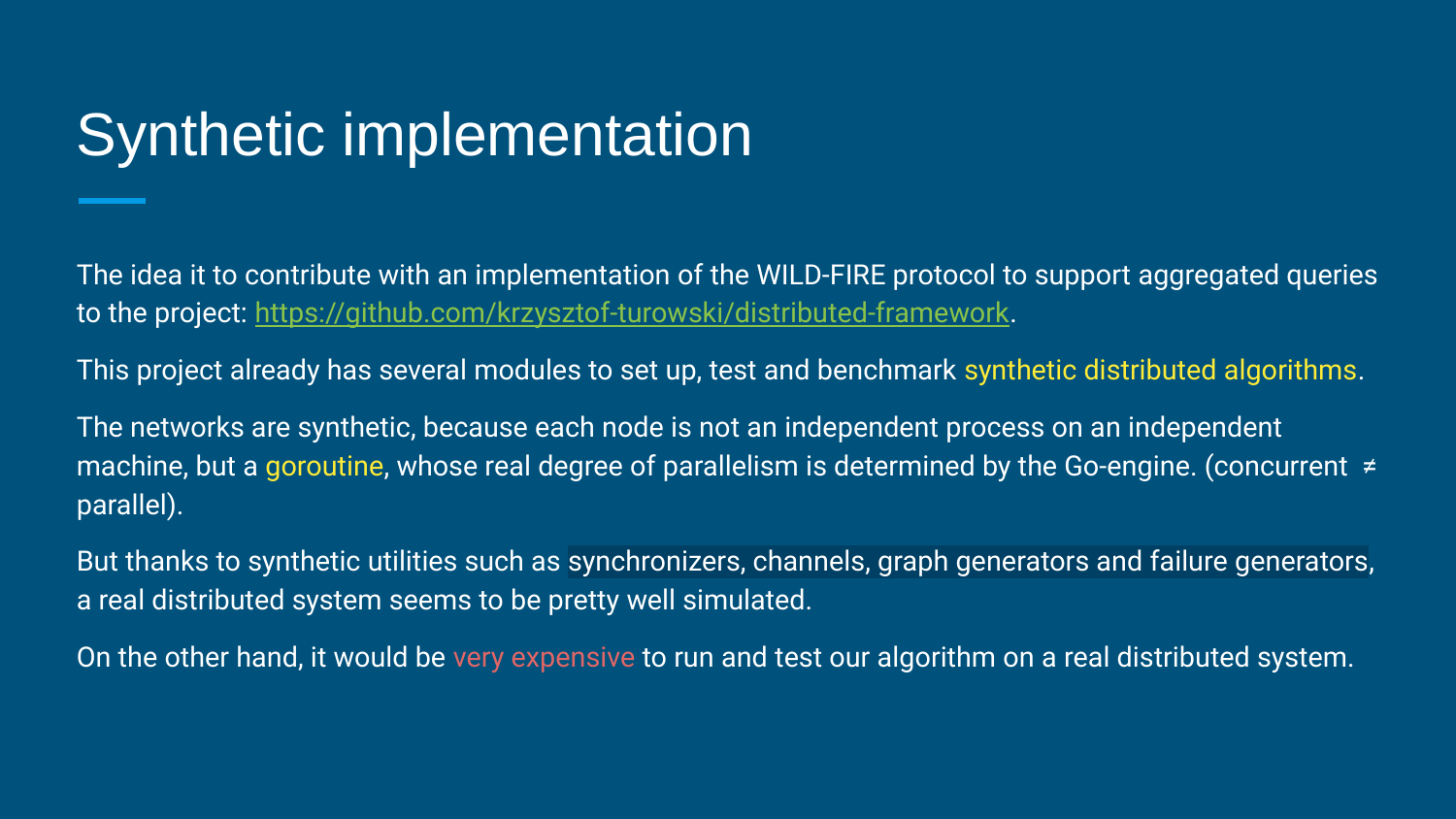

# Synthetic implementation
The idea it to contribute with an implementation of the WILD-FIRE protocol to support aggregated queries to the project: https://github.com/krzysztof-turowski/distributed-framework.
This project already has several modules to set up, test and benchmark synthetic distributed algorithms.
The networks are synthetic, because each node is not an independent process on an independent machine, but a goroutine, whose real degree of parallelism is determined by the Go-engine. (concurrent  ≠ parallel).
But thanks to synthetic utilities such as synchronizers, channels, graph generators and failure generators, a real distributed system seems to be pretty well simulated.
On the other hand, it would be very expensive to run and test our algorithm on a real distributed system.